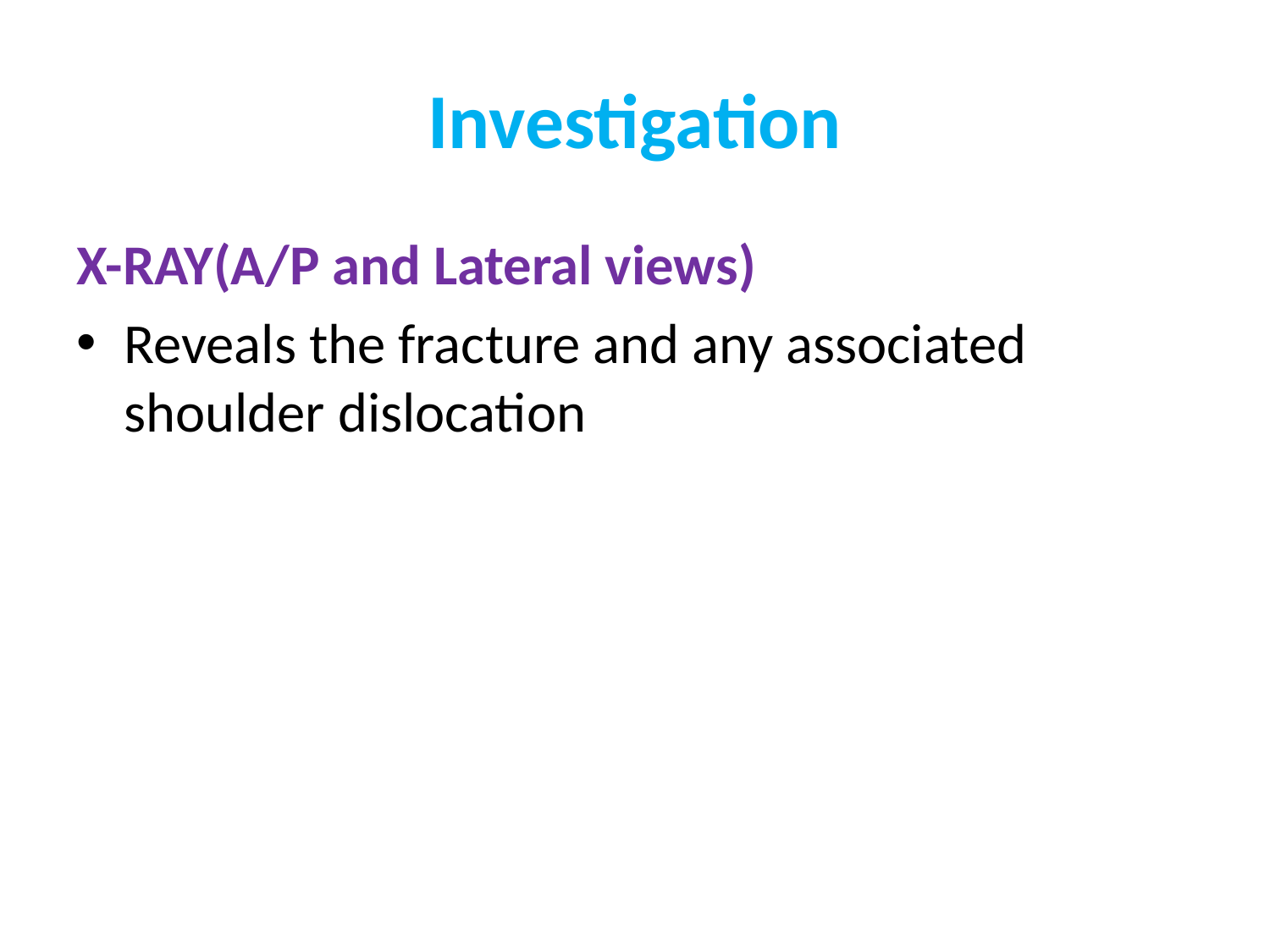

# Investigation
X-RAY(A/P and Lateral views)
Reveals the fracture and any associated shoulder dislocation